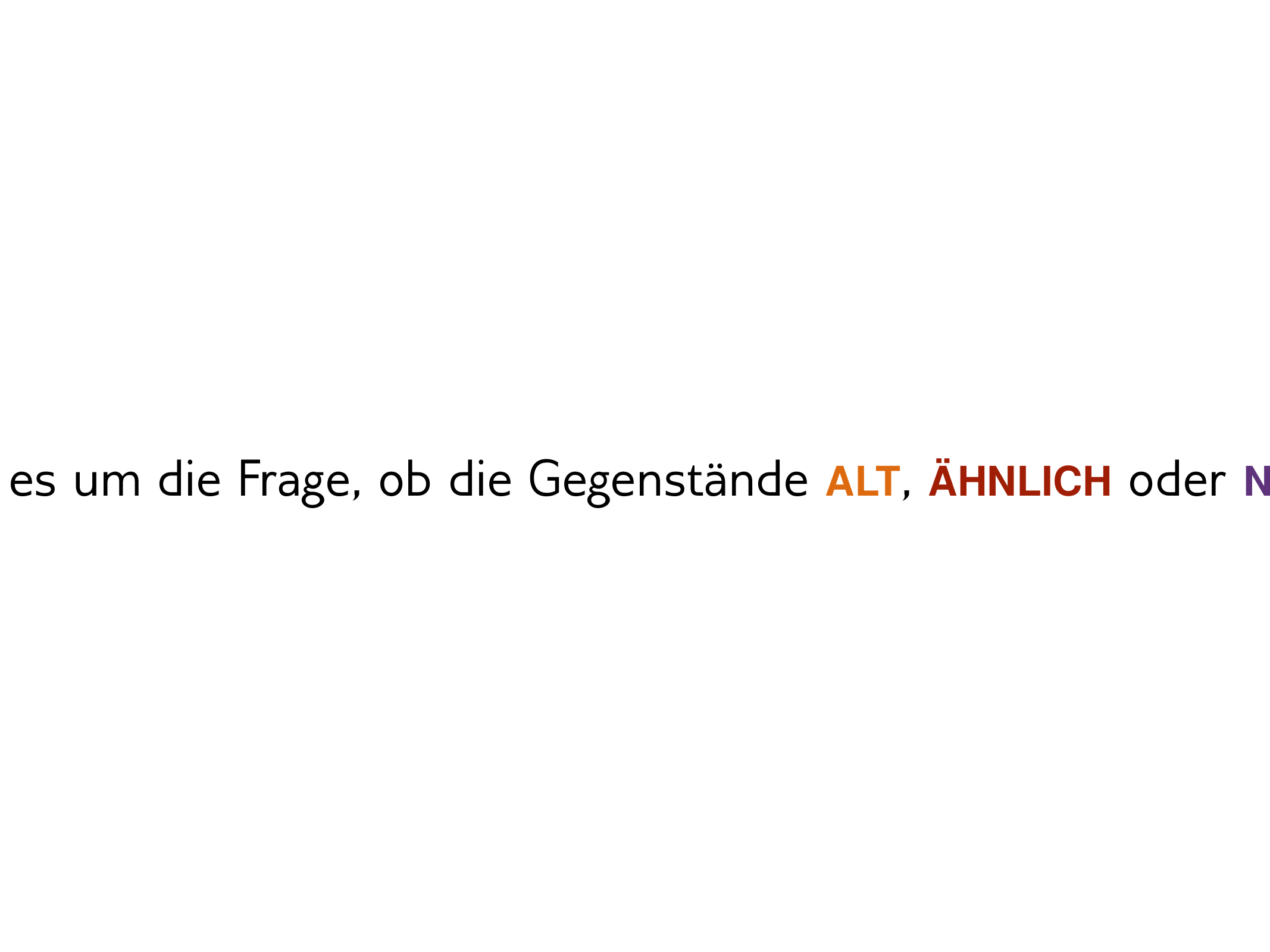

Nun geht es um die Frage, ob die Gegenstände ALT, ÄHNLICH oder NEU sind…